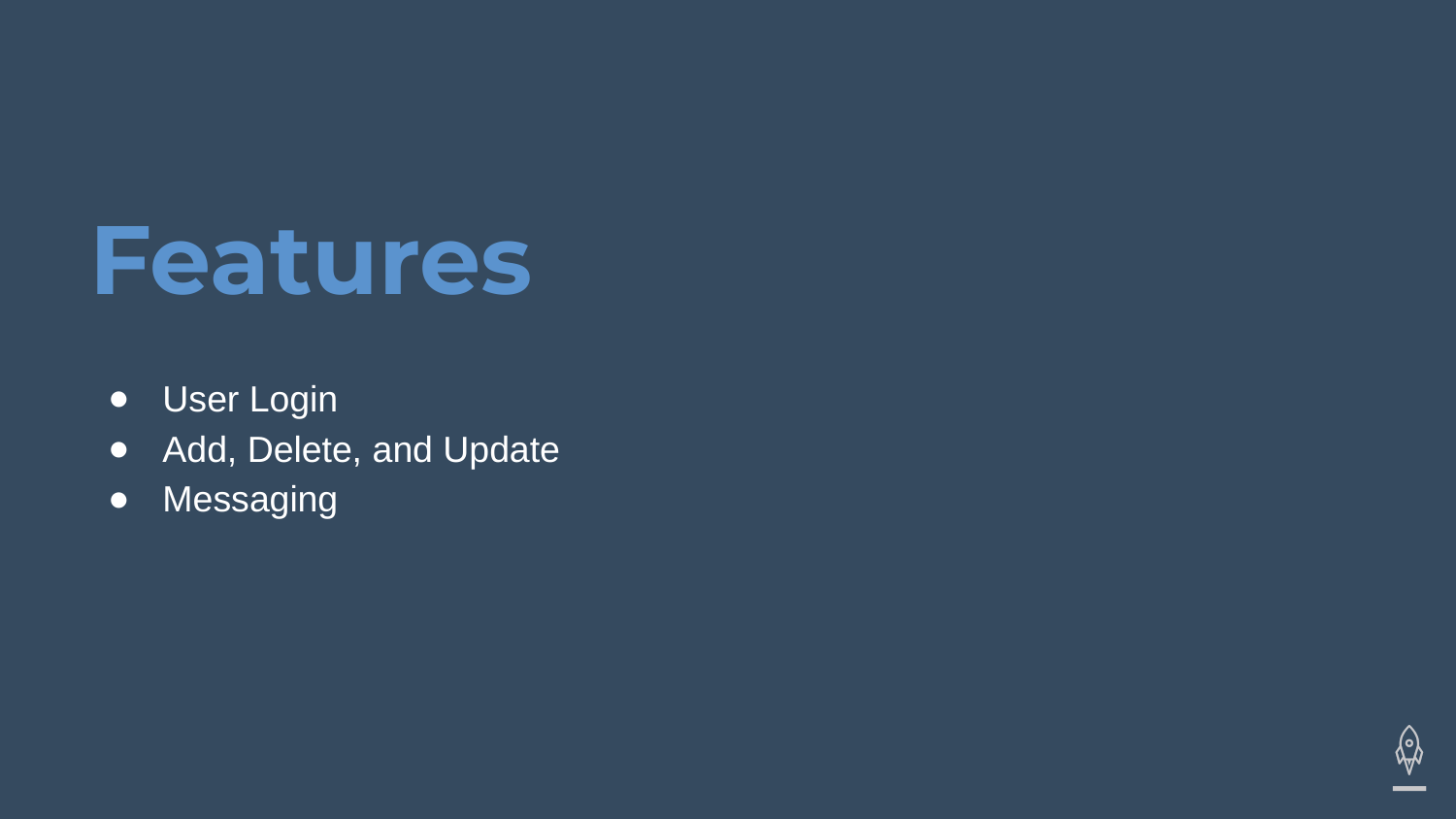

# Features
User Login
Add, Delete, and Update
Messaging